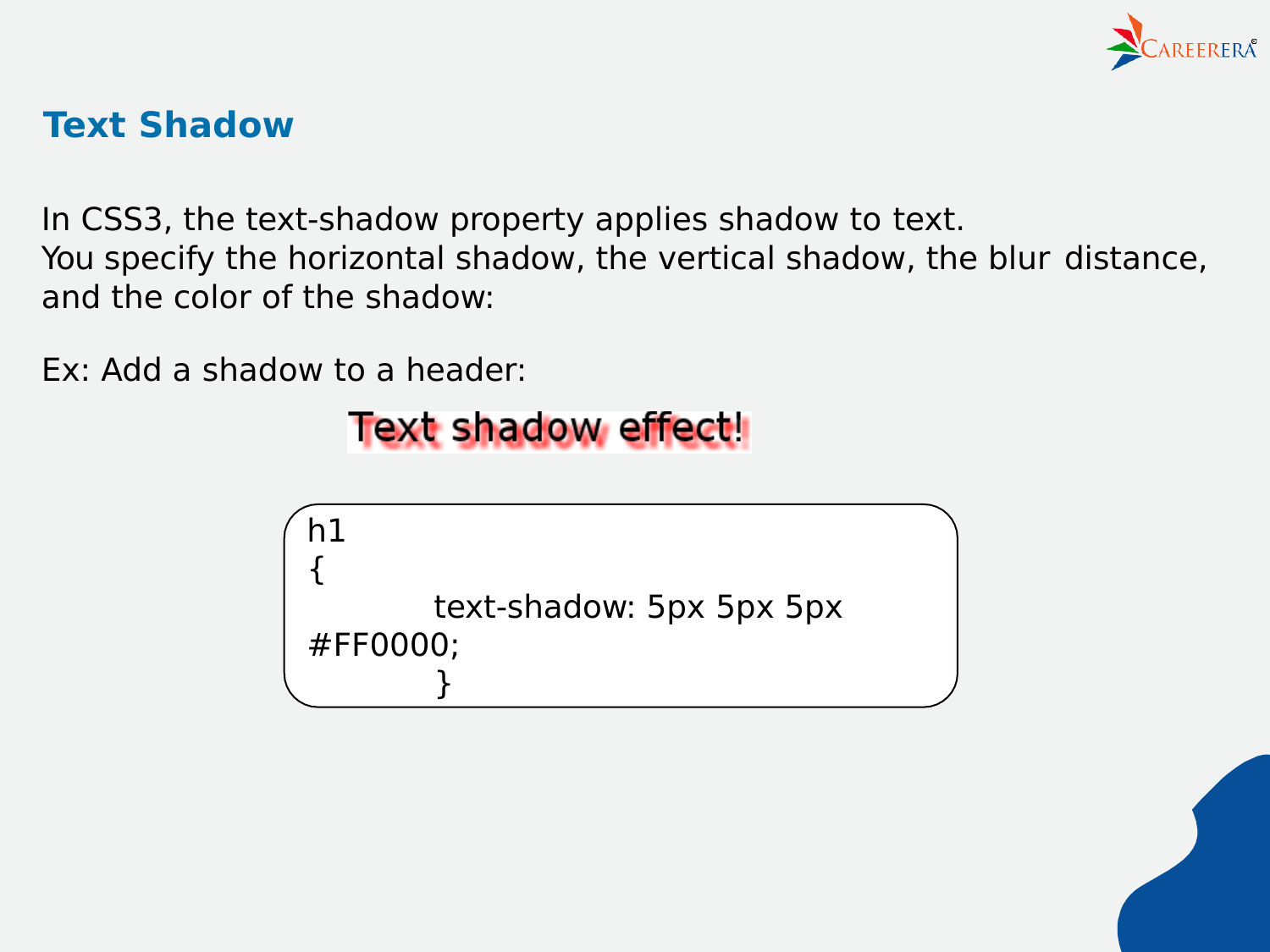

R
# Text Shadow
In CSS3, the text-shadow property applies shadow to text.
You specify the horizontal shadow, the vertical shadow, the blur distance,
and the color of the shadow:
Ex: Add a shadow to a header:

h1
{
text-shadow: 5px 5px 5px  #FF0000;
}